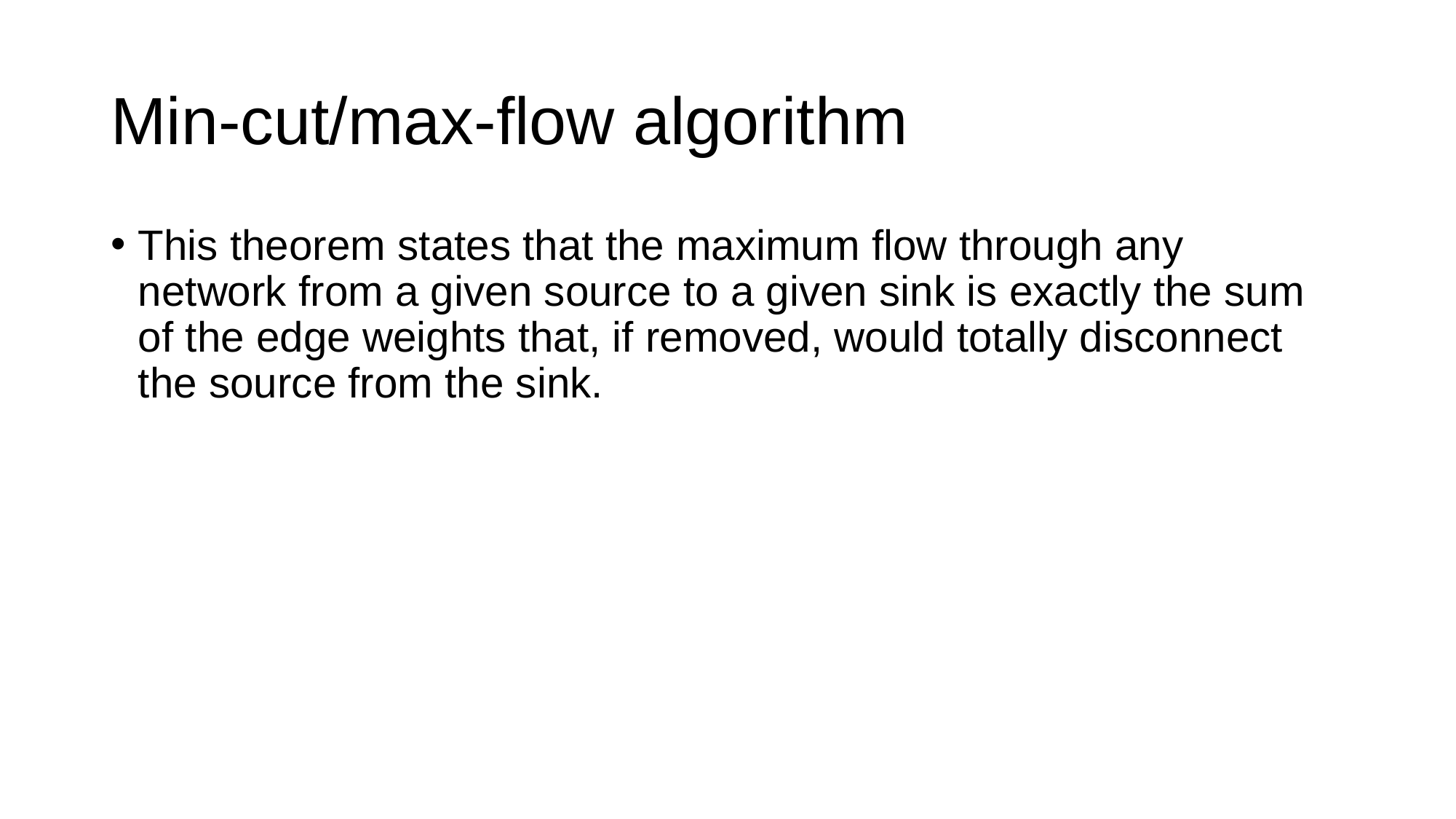

# Min-cut/max-flow algorithm
This theorem states that the maximum flow through any network from a given source to a given sink is exactly the sum of the edge weights that, if removed, would totally disconnect the source from the sink.